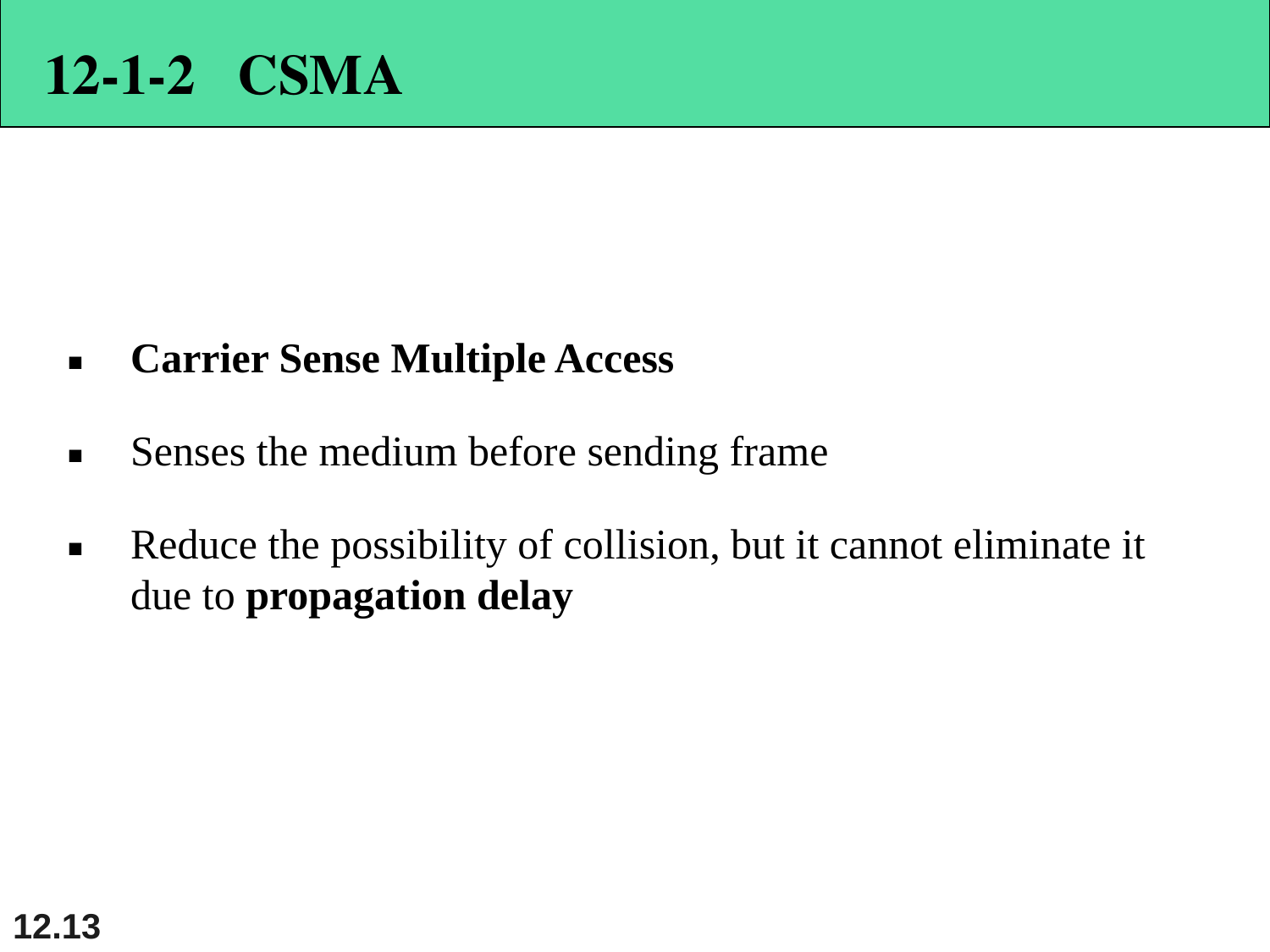

12-1-2   CSMA
Carrier Sense Multiple Access
Senses the medium before sending frame
Reduce the possibility of collision, but it cannot eliminate it due to propagation delay
12.13